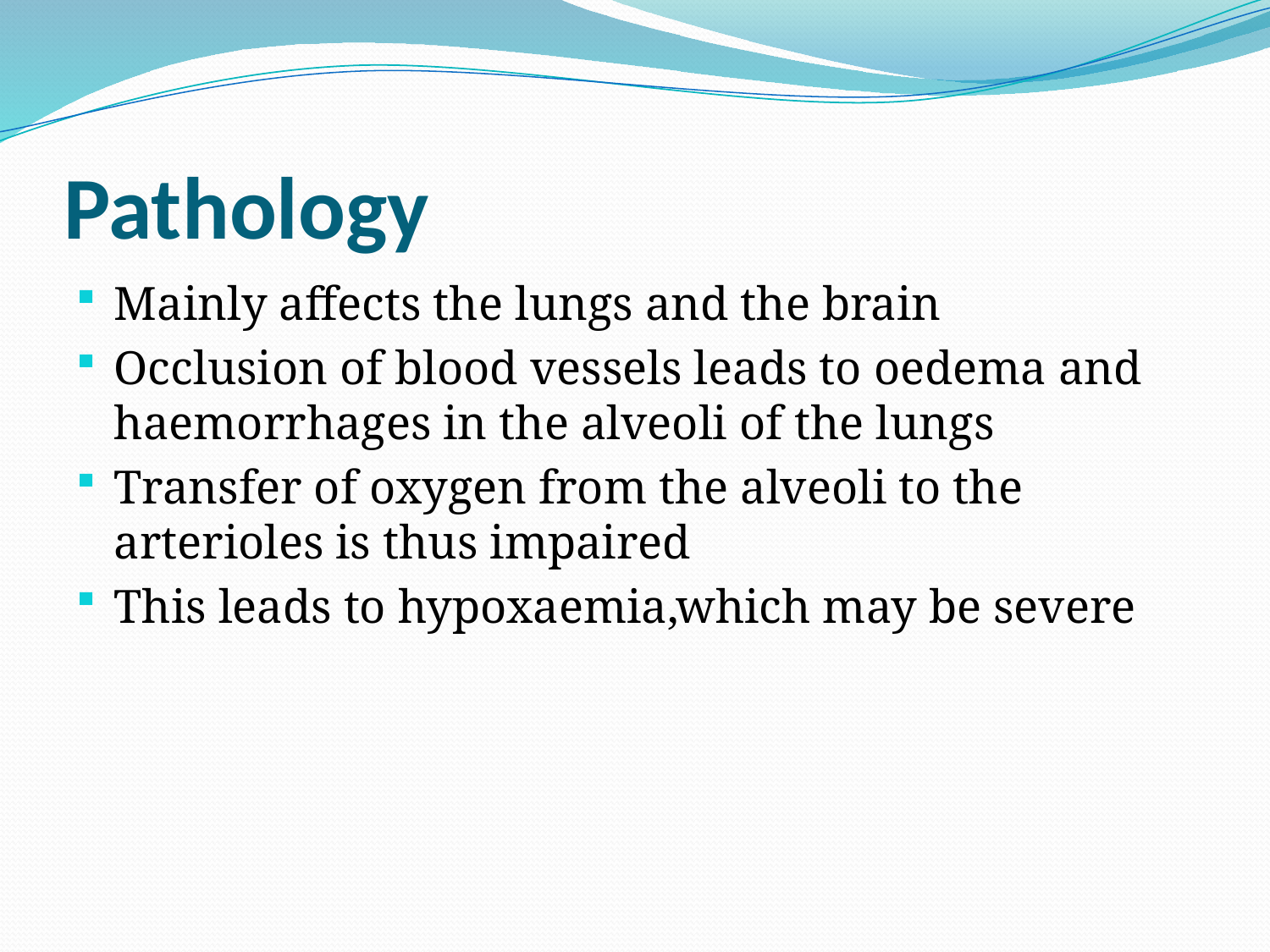

# Pathology
Mainly affects the lungs and the brain
Occlusion of blood vessels leads to oedema and haemorrhages in the alveoli of the lungs
Transfer of oxygen from the alveoli to the arterioles is thus impaired
This leads to hypoxaemia,which may be severe